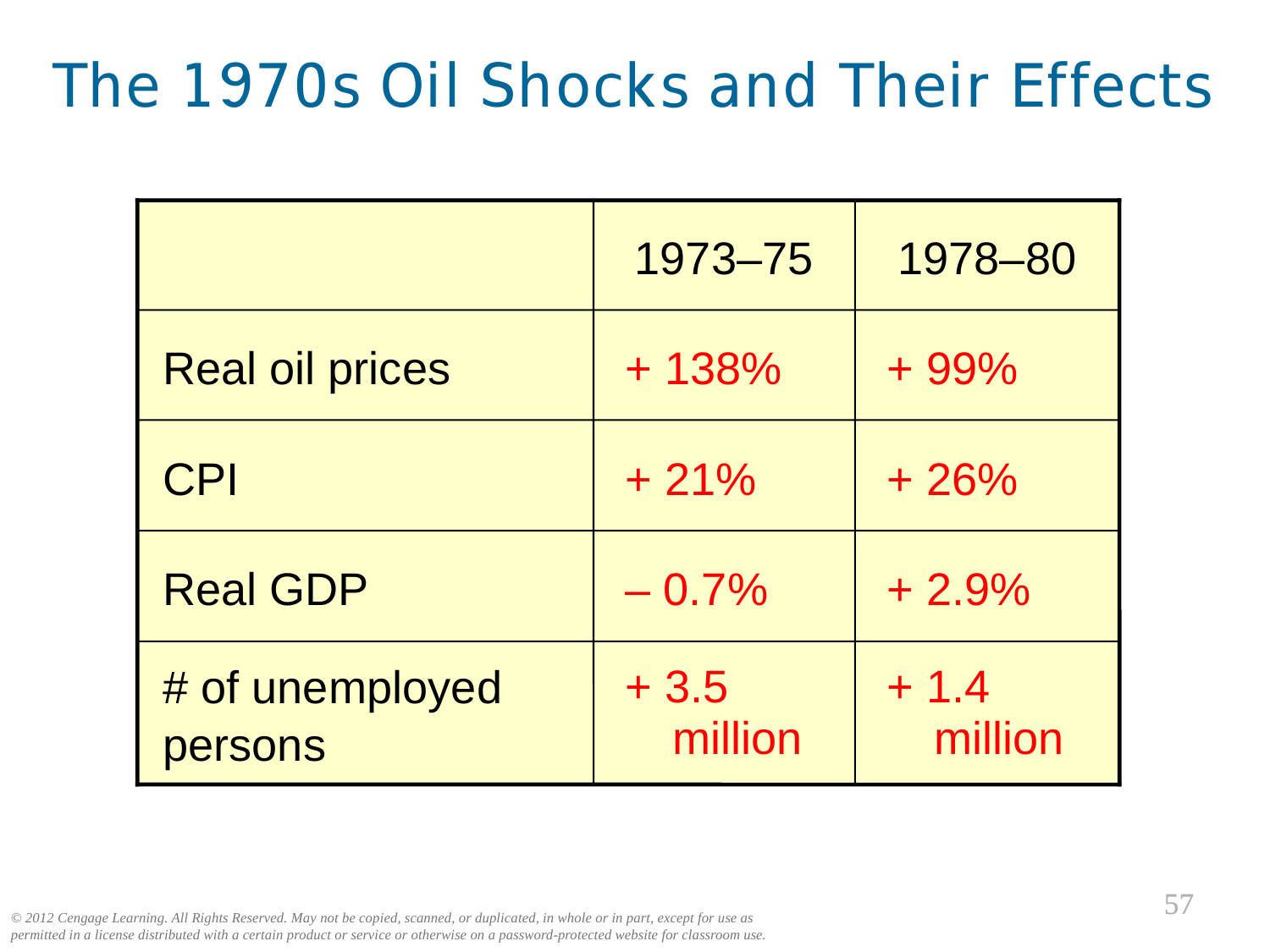

0
The 1970s Oil Shocks and Their Effects

1973–75

1978–80

Real oil prices

+ 138%
+ 21%
– 0.7%
+ 3.5 million
+ 99%
+ 26%
+ 2.9%
+ 1.4 million
CPI

Real GDP

# of unemployed persons